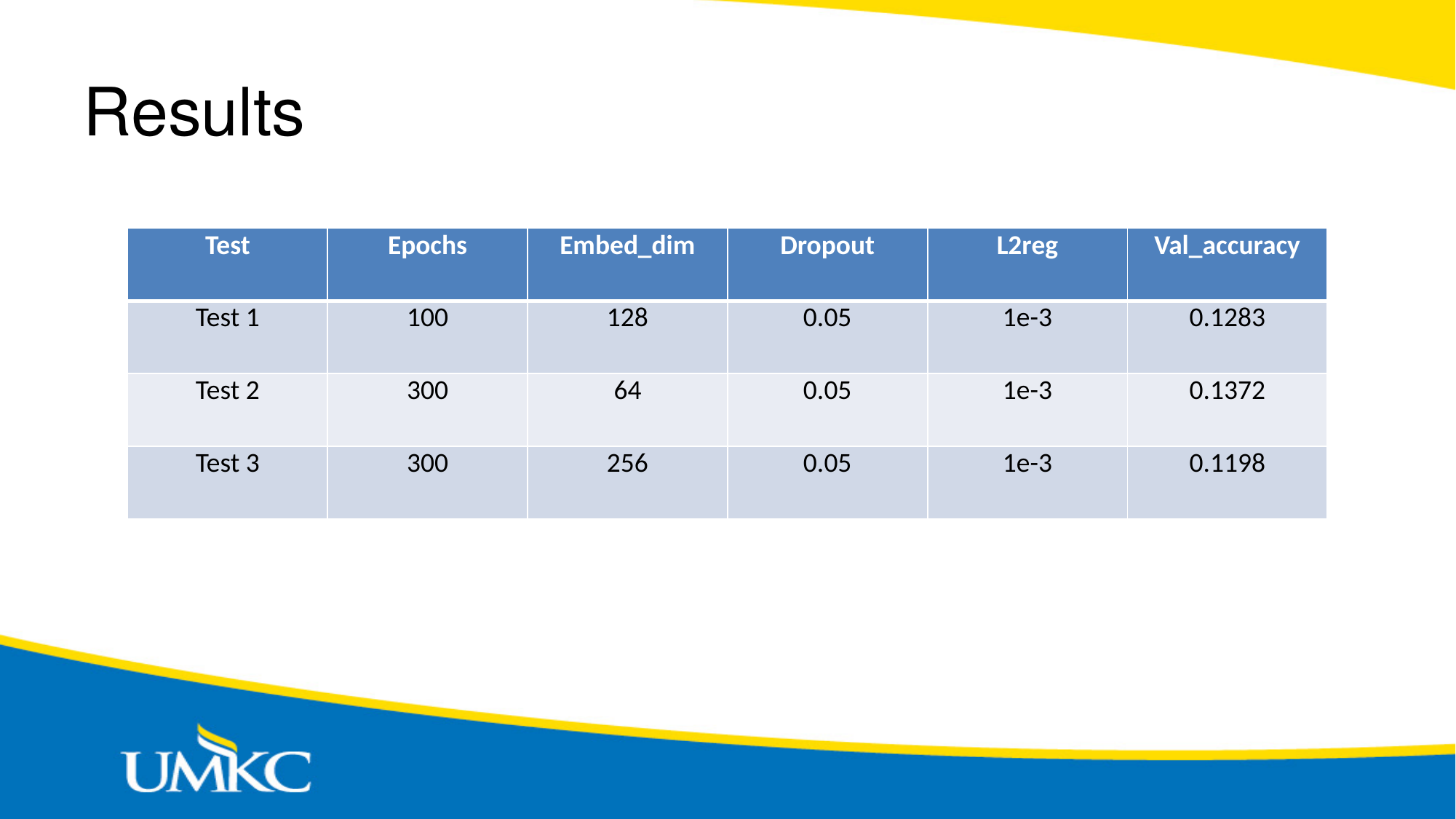

# Results
| Test | Epochs | Embed\_dim | Dropout | L2reg | Val\_accuracy |
| --- | --- | --- | --- | --- | --- |
| Test 1 | 100 | 128 | 0.05 | 1e-3 | 0.1283 |
| Test 2 | 300 | 64 | 0.05 | 1e-3 | 0.1372 |
| Test 3 | 300 | 256 | 0.05 | 1e-3 | 0.1198 |